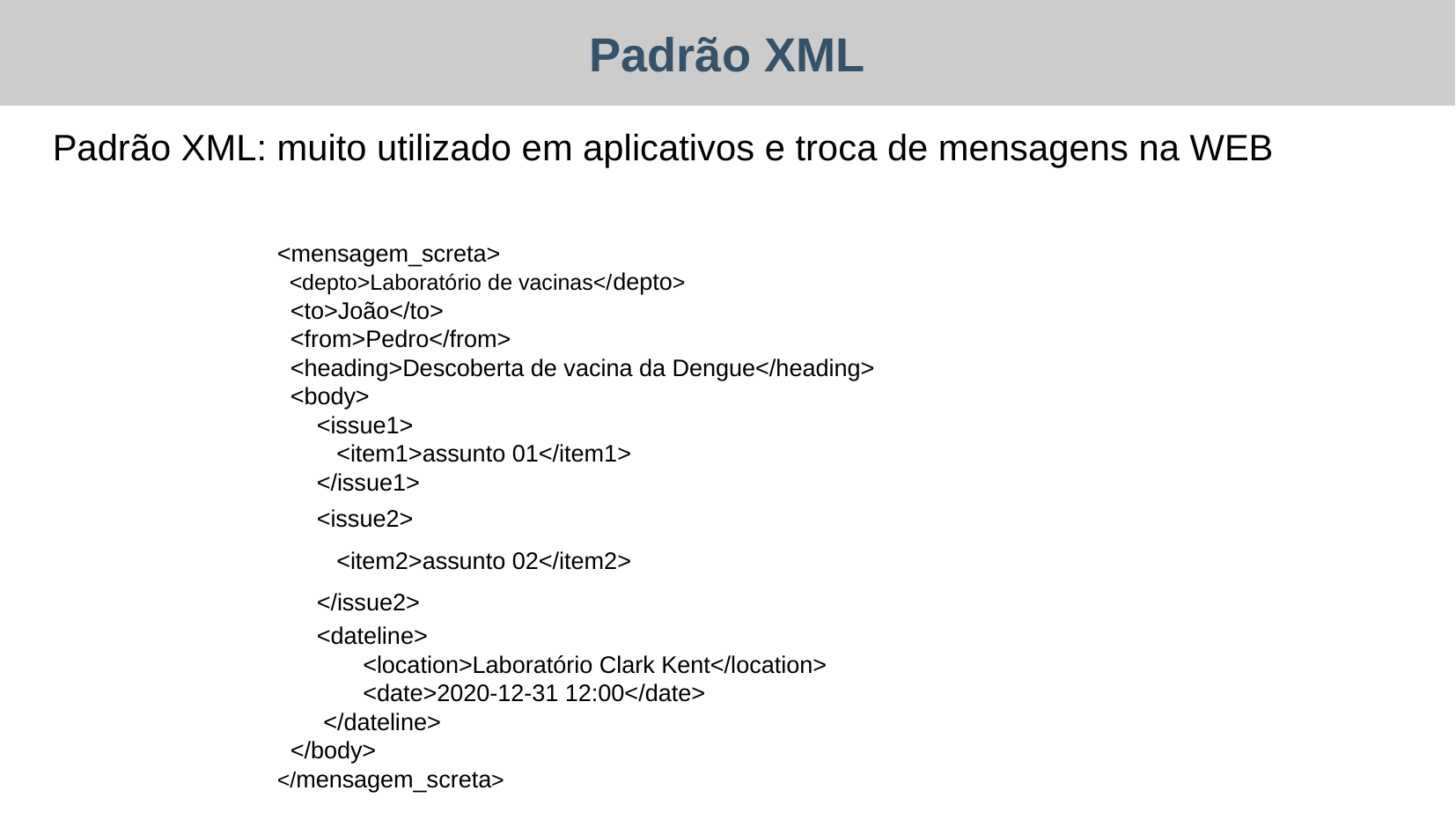

Padrão XML

Padrão XML: muito utilizado em aplicativos e troca de mensagens na WEB
<mensagem_screta>
  <depto>Laboratório de vacinas</depto>
  <to>João</to>
  <from>Pedro</from>
  <heading>Descoberta de vacina da Dengue</heading>
  <body>
      <issue1>
         <item1>assunto 01</item1>
      </issue1>
      <issue2>
         <item2>assunto 02</item2>
      </issue2>
      <dateline>
             <location>Laboratório Clark Kent</location>
             <date>2020-12-31 12:00</date>
       </dateline>
  </body>
</mensagem_screta>